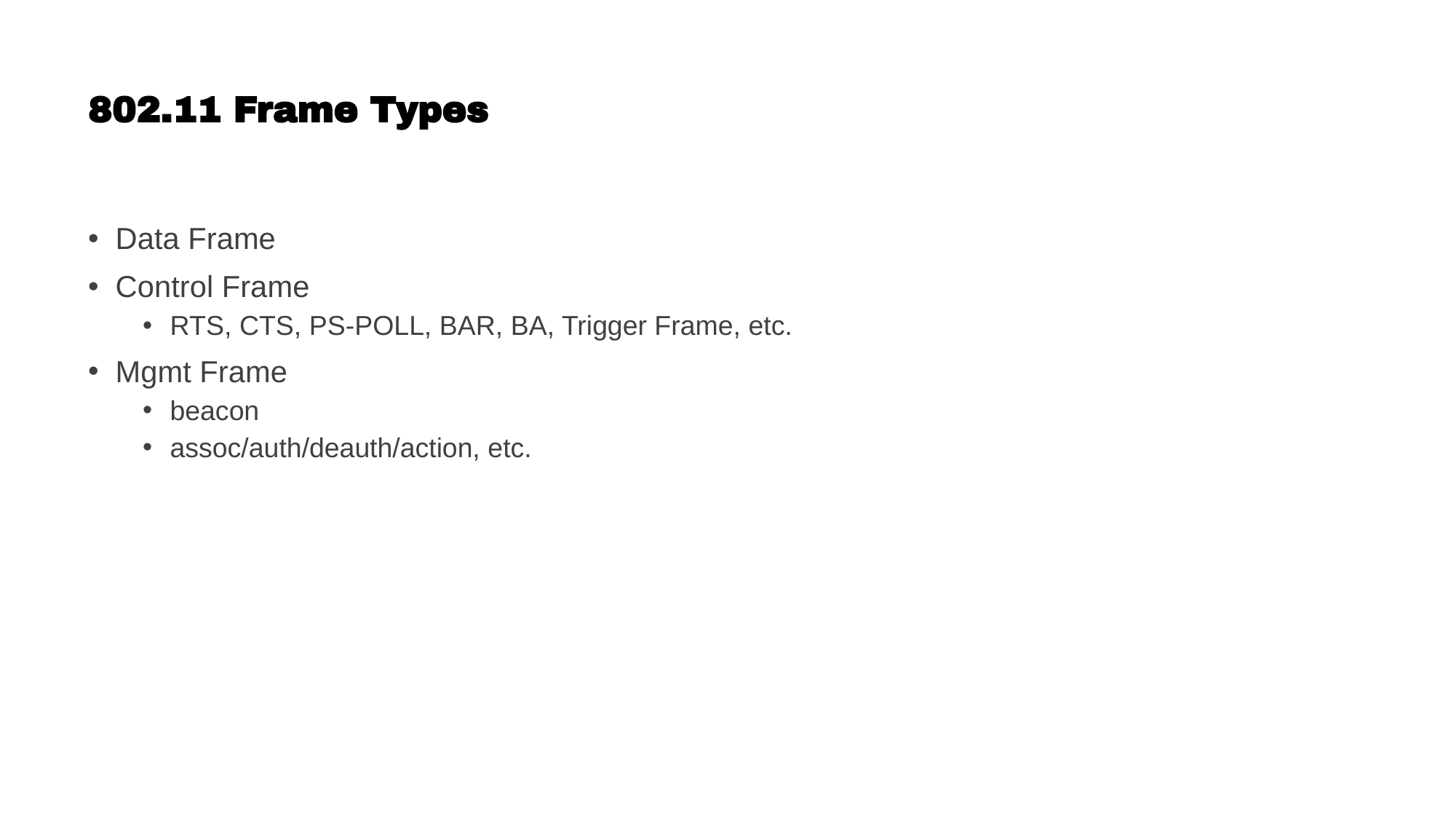

# 802.11 Frame Types
Data Frame
Control Frame
RTS, CTS, PS-POLL, BAR, BA, Trigger Frame, etc.
Mgmt Frame
beacon
assoc/auth/deauth/action, etc.